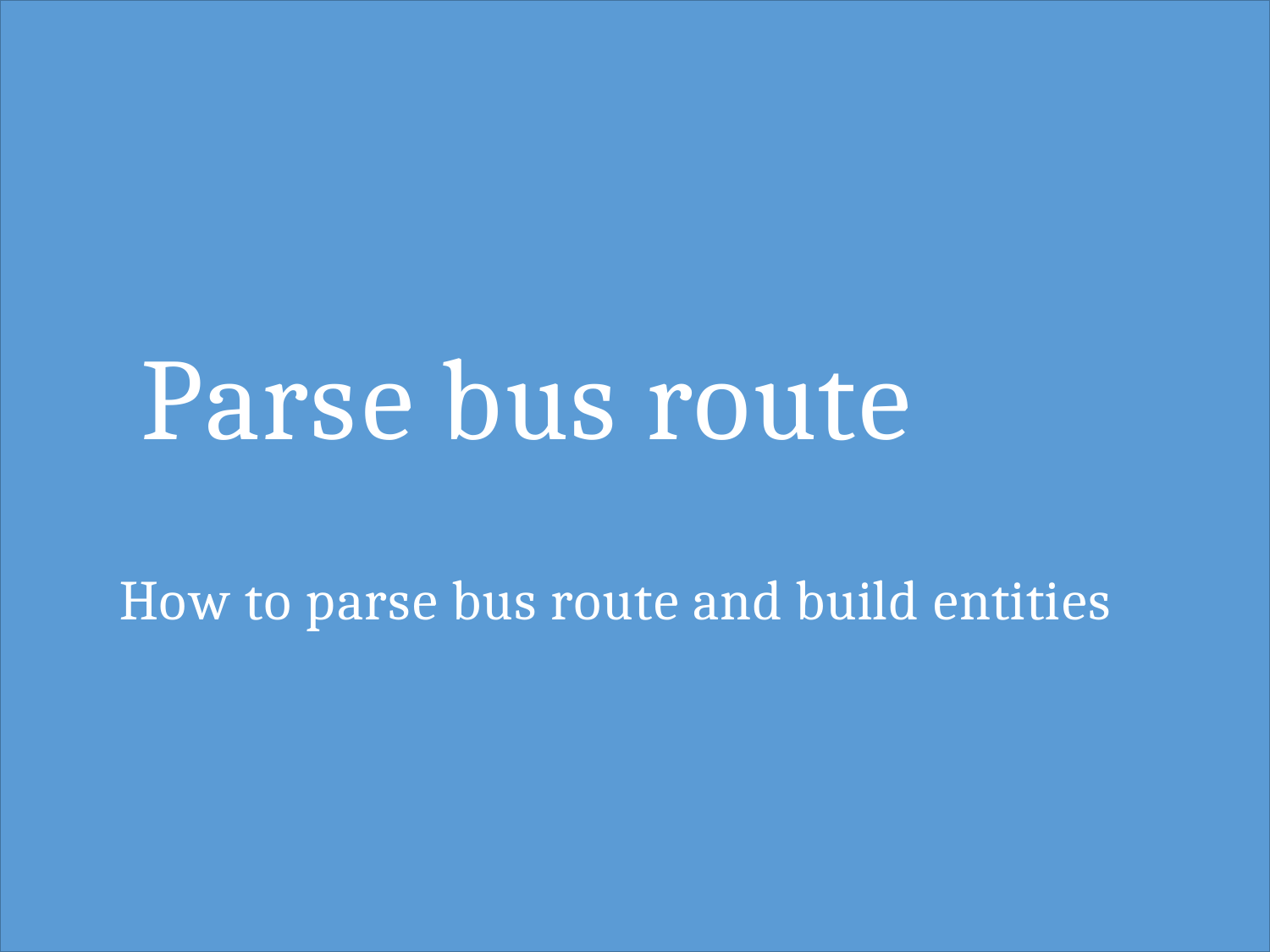

# Parse bus route
How to parse bus route and build entities